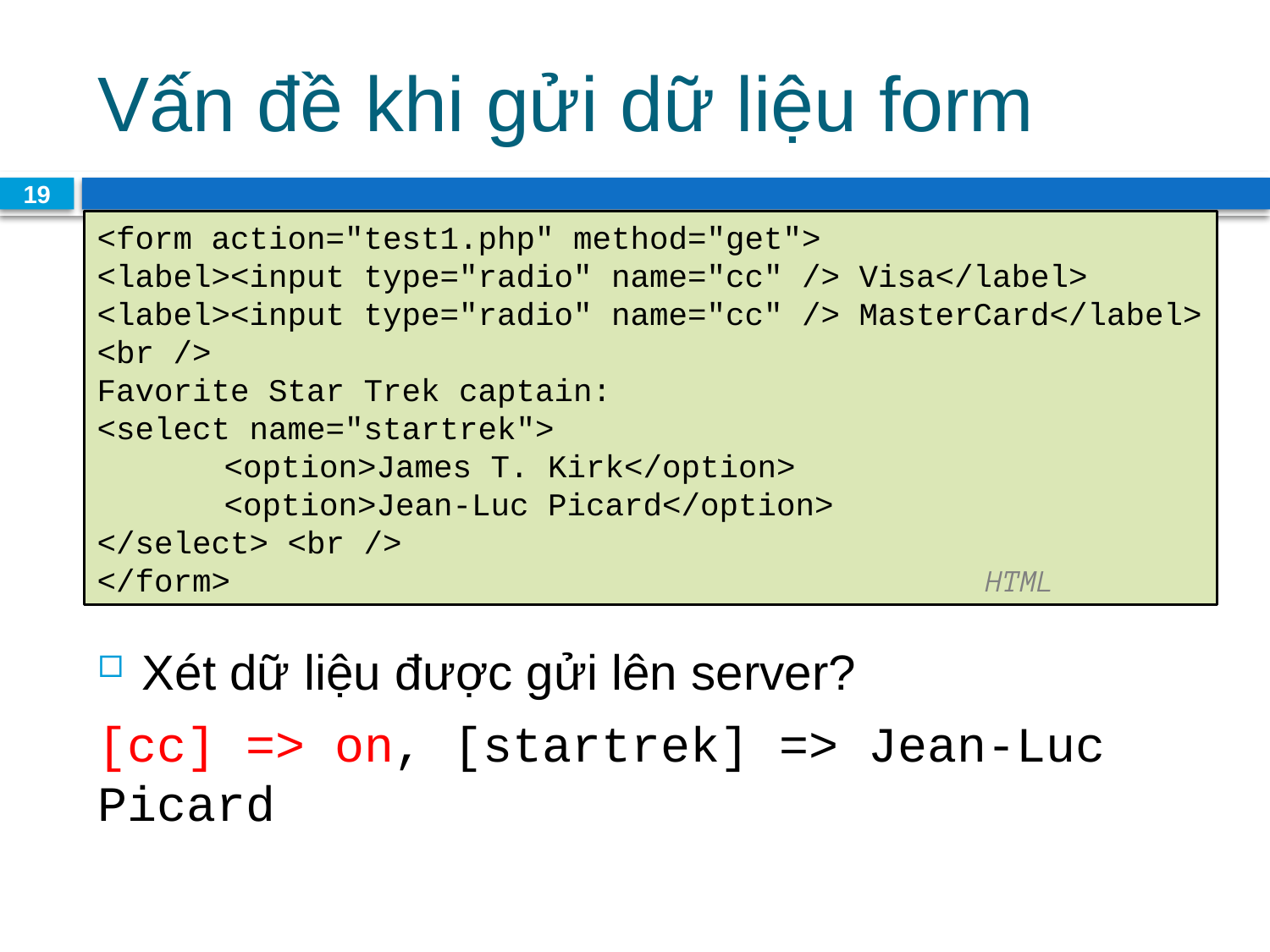

# Vấn đề khi gửi dữ liệu form
19
<form action="test1.php" method="get">
<label><input type="radio" name="cc" /> Visa</label>
<label><input type="radio" name="cc" /> MasterCard</label> <br />
Favorite Star Trek captain:
<select name="startrek">
	<option>James T. Kirk</option>
	<option>Jean-Luc Picard</option>
</select> <br />
</form>						HTML
Xét dữ liệu được gửi lên server?
[cc] => on, [startrek] => Jean-Luc Picard